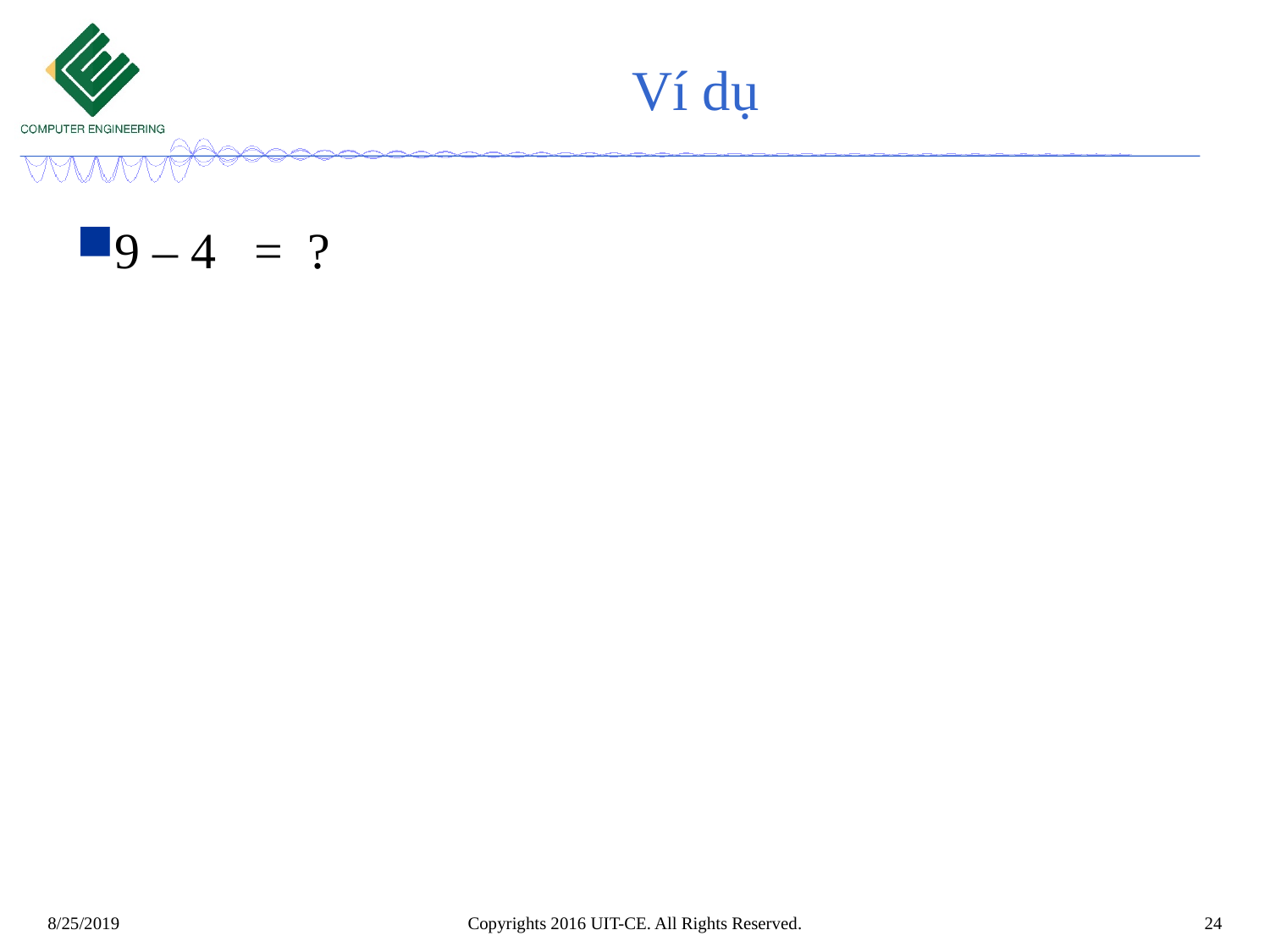

# Ví dụ
9 – 4   =  ?
Copyrights 2016 UIT-CE. All Rights Reserved.
24
8/25/2019